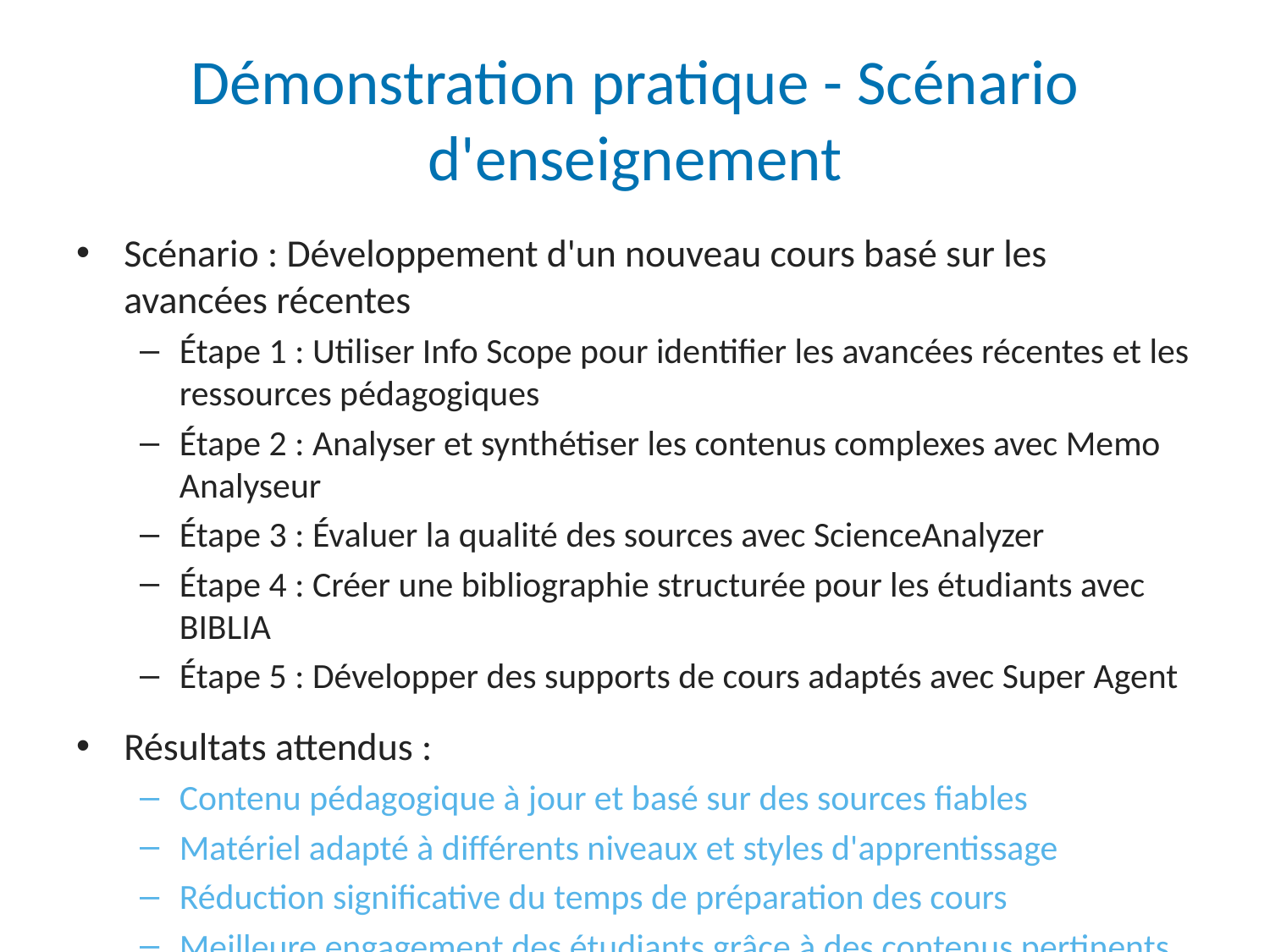

# Démonstration pratique - Scénario d'enseignement
Scénario : Développement d'un nouveau cours basé sur les avancées récentes
Étape 1 : Utiliser Info Scope pour identifier les avancées récentes et les ressources pédagogiques
Étape 2 : Analyser et synthétiser les contenus complexes avec Memo Analyseur
Étape 3 : Évaluer la qualité des sources avec ScienceAnalyzer
Étape 4 : Créer une bibliographie structurée pour les étudiants avec BIBLIA
Étape 5 : Développer des supports de cours adaptés avec Super Agent
Résultats attendus :
Contenu pédagogique à jour et basé sur des sources fiables
Matériel adapté à différents niveaux et styles d'apprentissage
Réduction significative du temps de préparation des cours
Meilleure engagement des étudiants grâce à des contenus pertinents